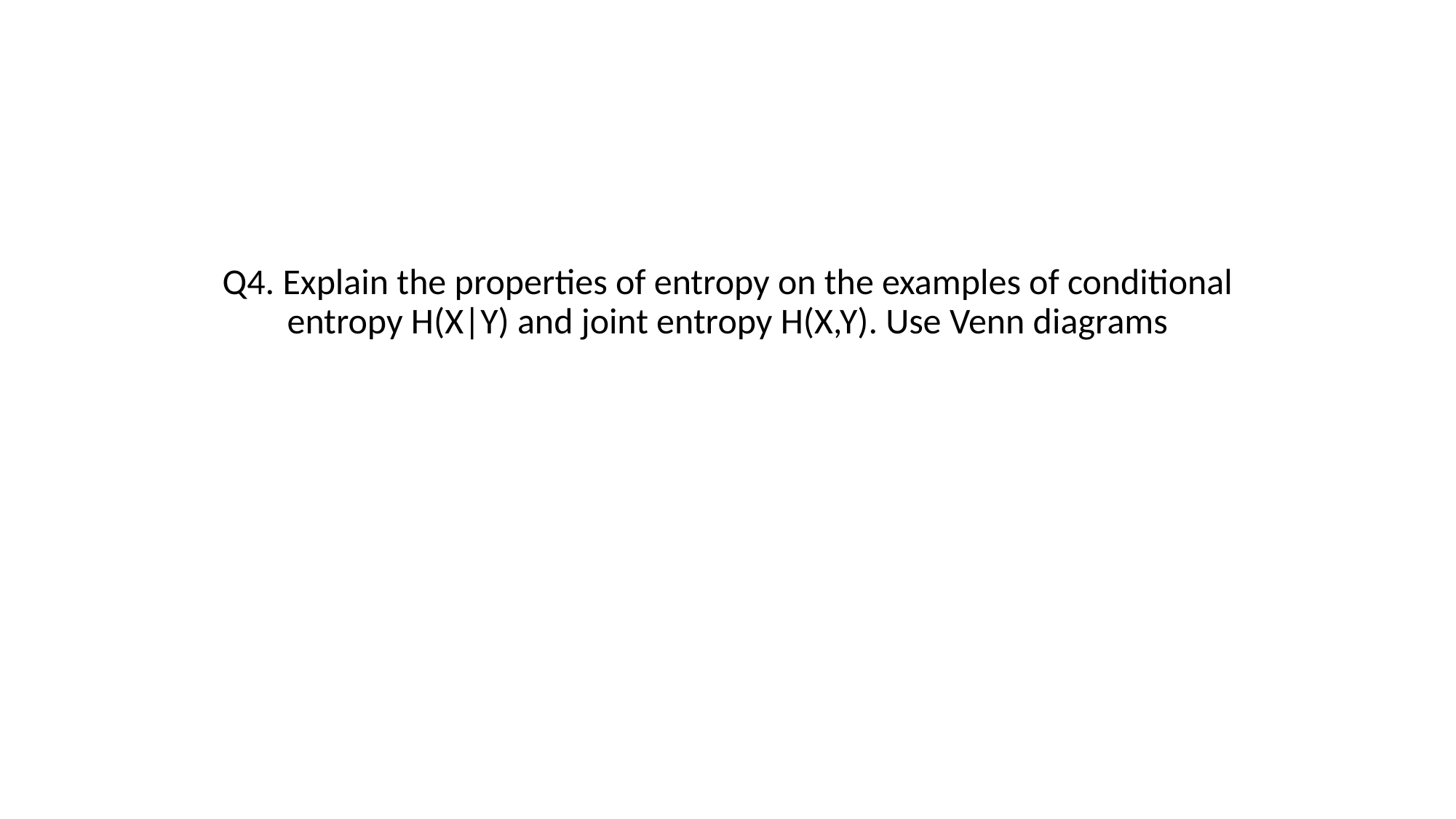

Q4. Explain the properties of entropy on the examples of conditional entropy H(X|Y) and joint entropy H(X,Y). Use Venn diagrams